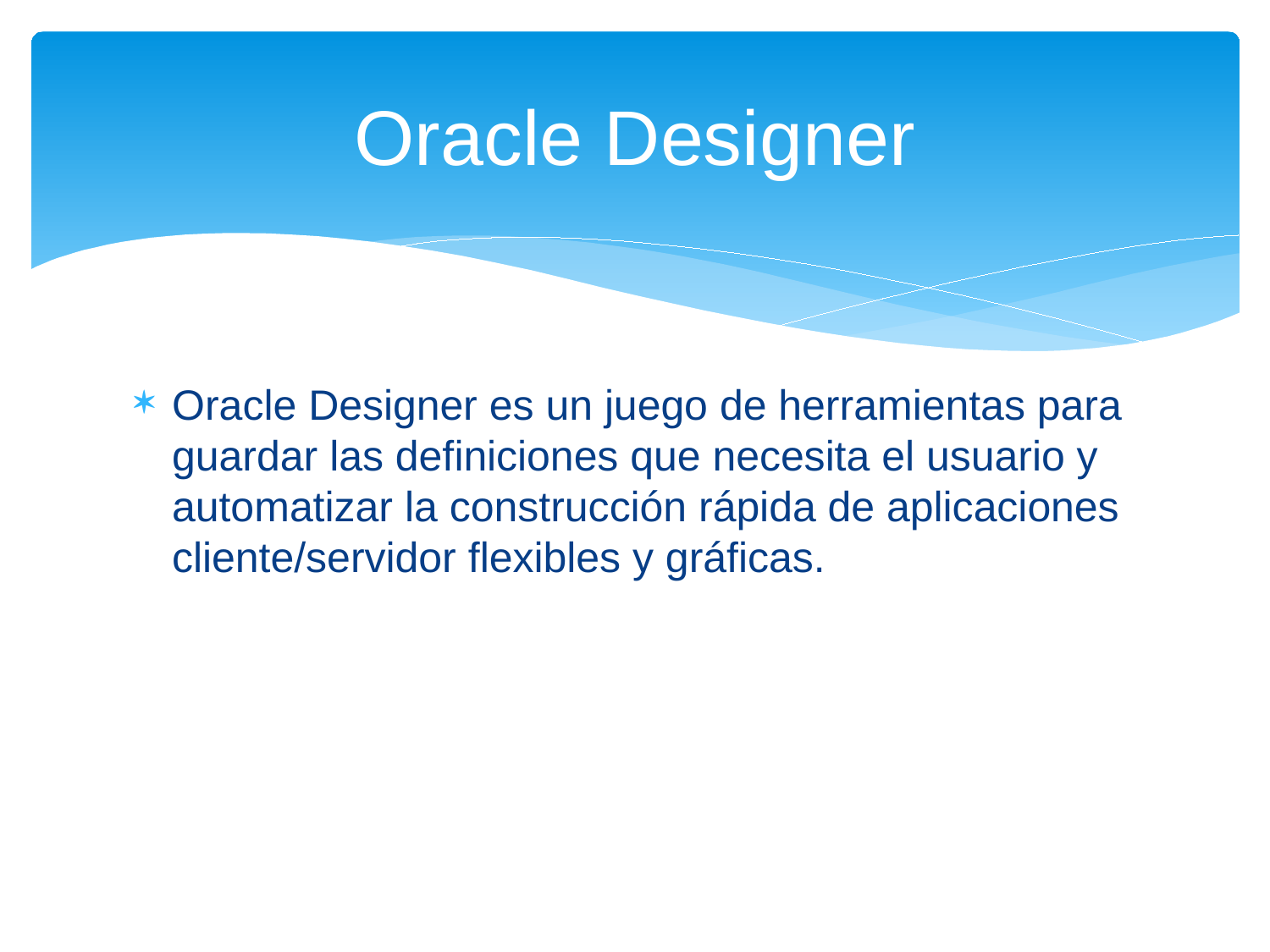

# Oracle Designer
Oracle Designer es un juego de herramientas para guardar las definiciones que necesita el usuario y automatizar la construcción rápida de aplicaciones cliente/servidor flexibles y gráficas.